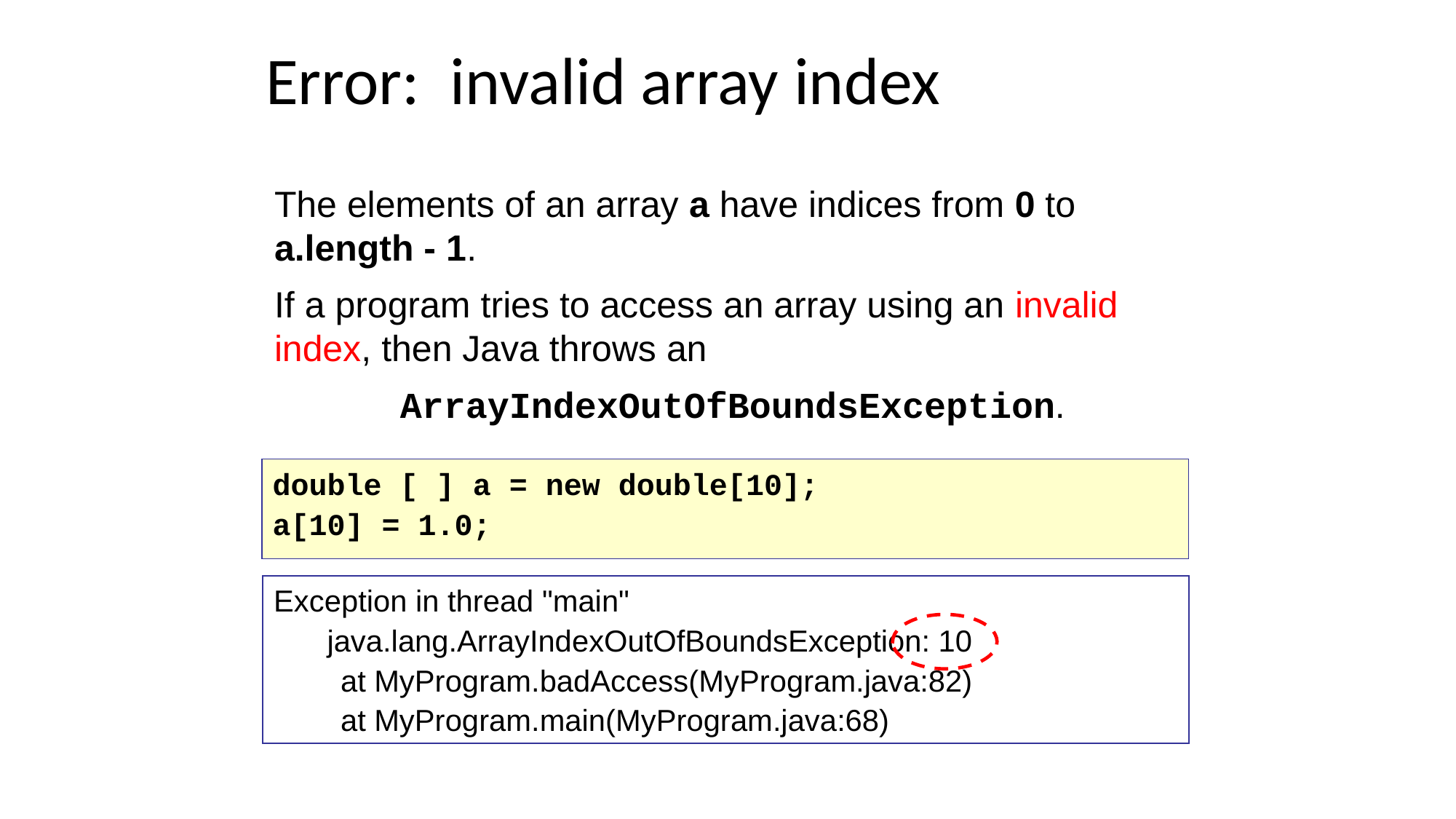

Error:  invalid array index
The elements of an array a have indices from 0 to a.length - 1.
If a program tries to access an array using an invalid index, then Java throws an
 ArrayIndexOutOfBoundsException.

double [ ] a = new double[10];
a[10] = 1.0;
Exception in thread "main"
	java.lang.ArrayIndexOutOfBoundsException: 10
        at MyProgram.badAccess(MyProgram.java:82)
        at MyProgram.main(MyProgram.java:68)